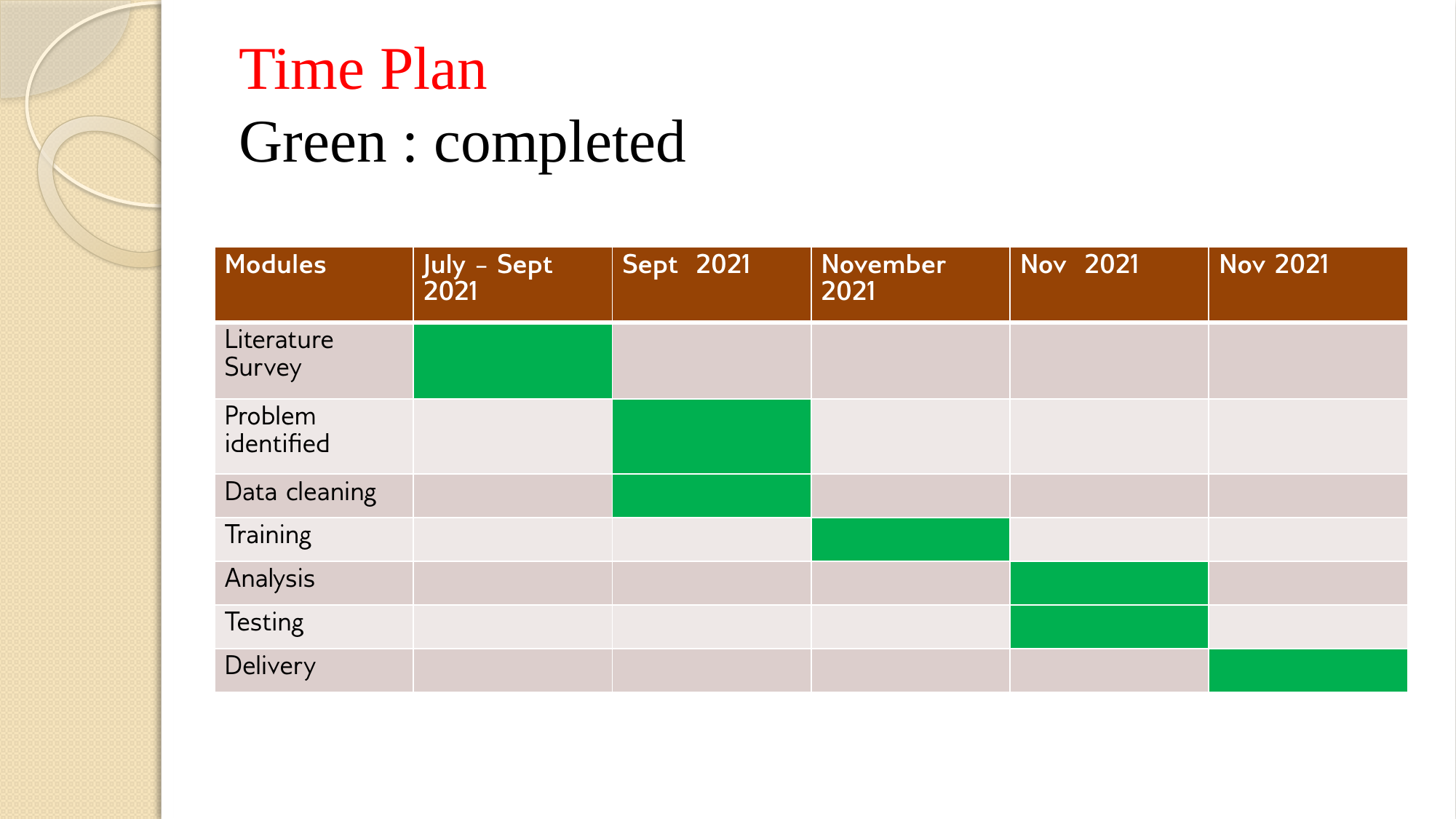

# Time Plan Green : completed
| Modules | July – Sept 2021 | Sept 2021 | November 2021 | Nov 2021 | Nov 2021 |
| --- | --- | --- | --- | --- | --- |
| Literature Survey |  |  |  |  |  |
| Problem identified |  |  |  |  |  |
| Data cleaning |  | done |  |  |  |
| Training |  |  |  |  |  |
| Analysis |  |  |  |  |  |
| Testing |  |  |  |  |  |
| Delivery |  |  |  |  |  |